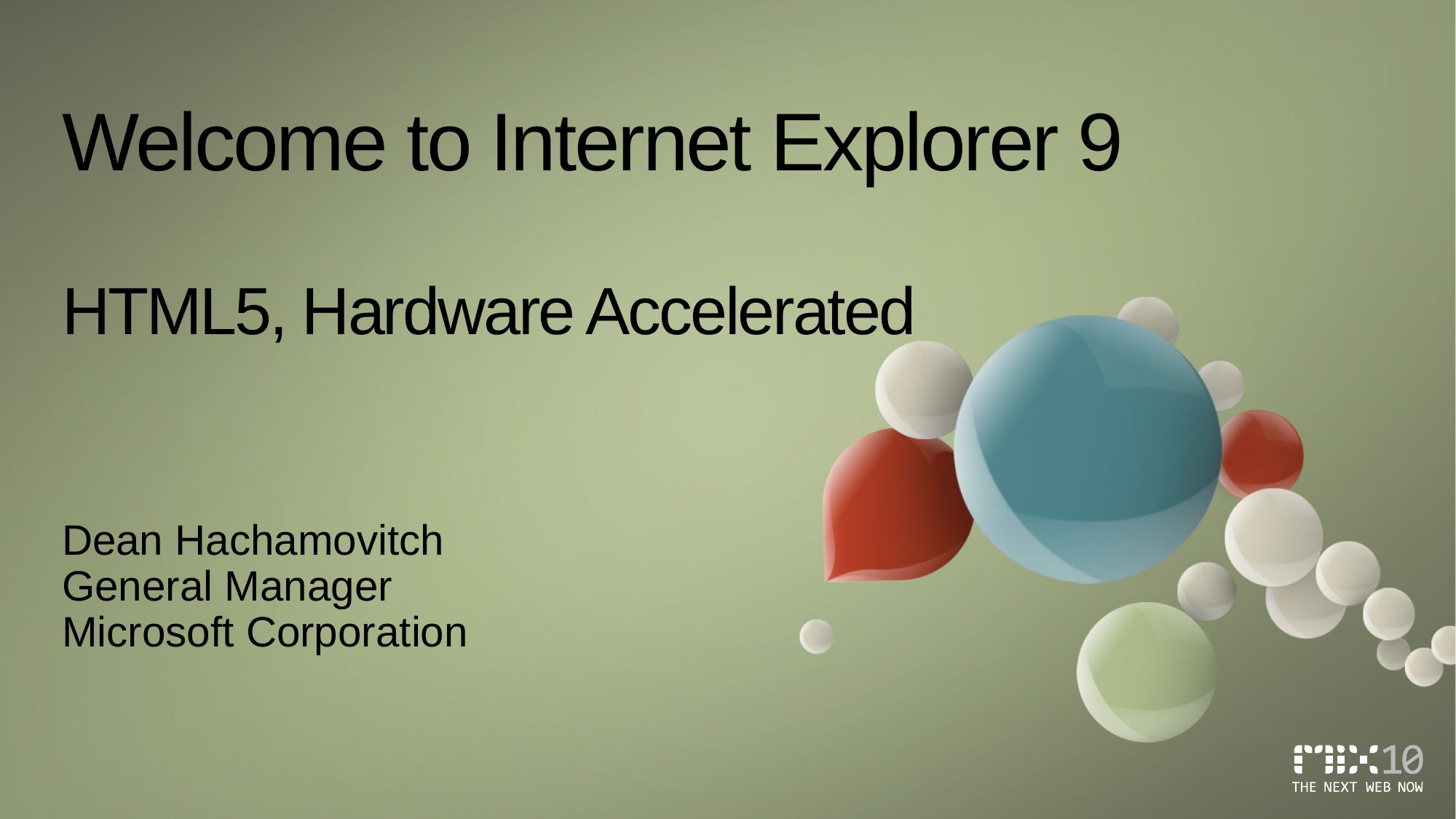

# Welcome to Internet Explorer 9 HTML5, Hardware Accelerated
Dean Hachamovitch
General Manager
Microsoft Corporation